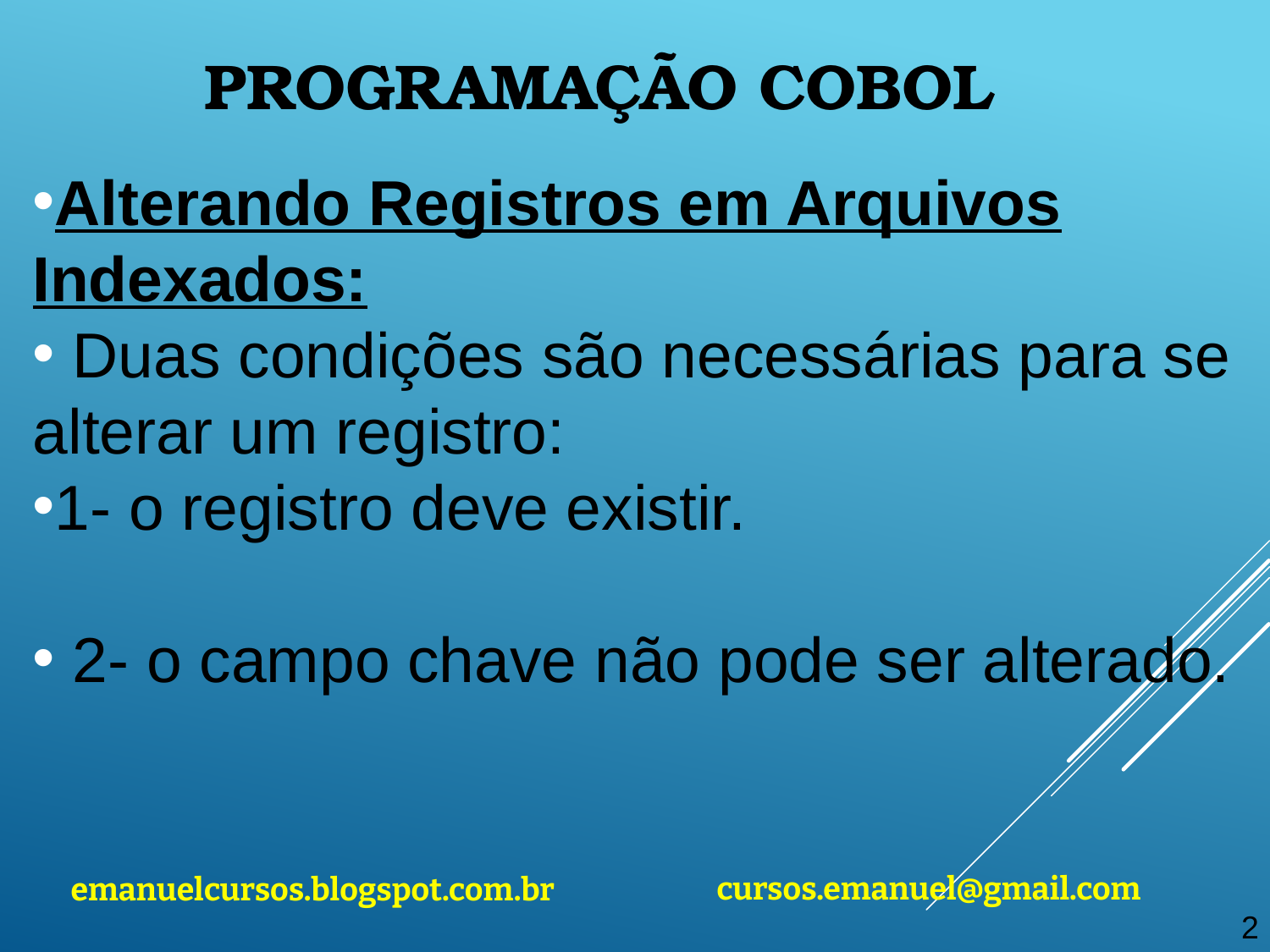

Programação cobol
Alterando Registros em Arquivos Indexados:
 Duas condições são necessárias para se alterar um registro:
1- o registro deve existir.

 2- o campo chave não pode ser alterado.

cursos.emanuel@gmail.com
emanuelcursos.blogspot.com.br
2